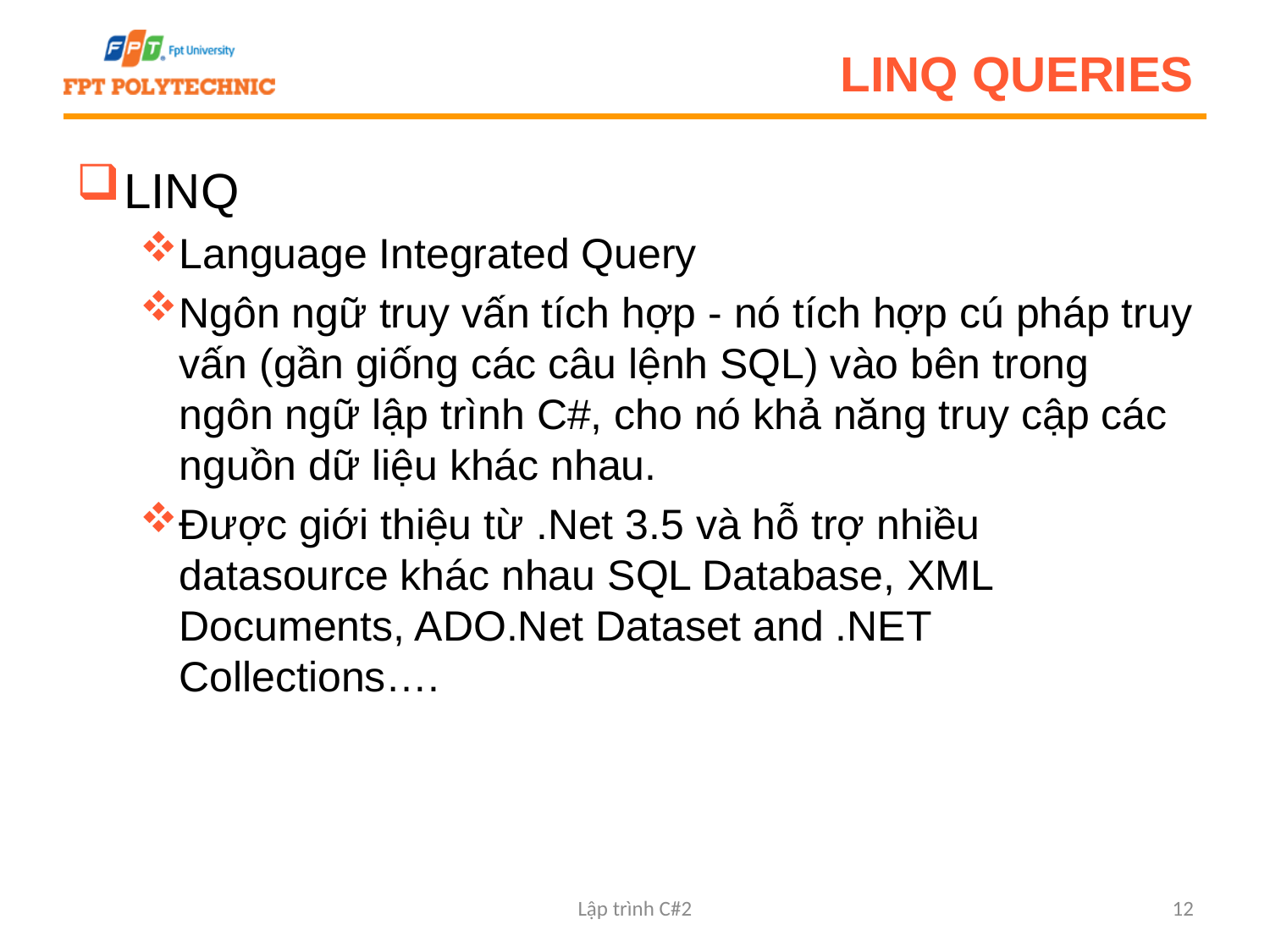

# LINQ Queries
LINQ
Language Integrated Query
Ngôn ngữ truy vấn tích hợp - nó tích hợp cú pháp truy vấn (gần giống các câu lệnh SQL) vào bên trong ngôn ngữ lập trình C#, cho nó khả năng truy cập các nguồn dữ liệu khác nhau.
Được giới thiệu từ .Net 3.5 và hỗ trợ nhiều datasource khác nhau SQL Database, XML Documents, ADO.Net Dataset and .NET Collections….

Lập trình C#2
12